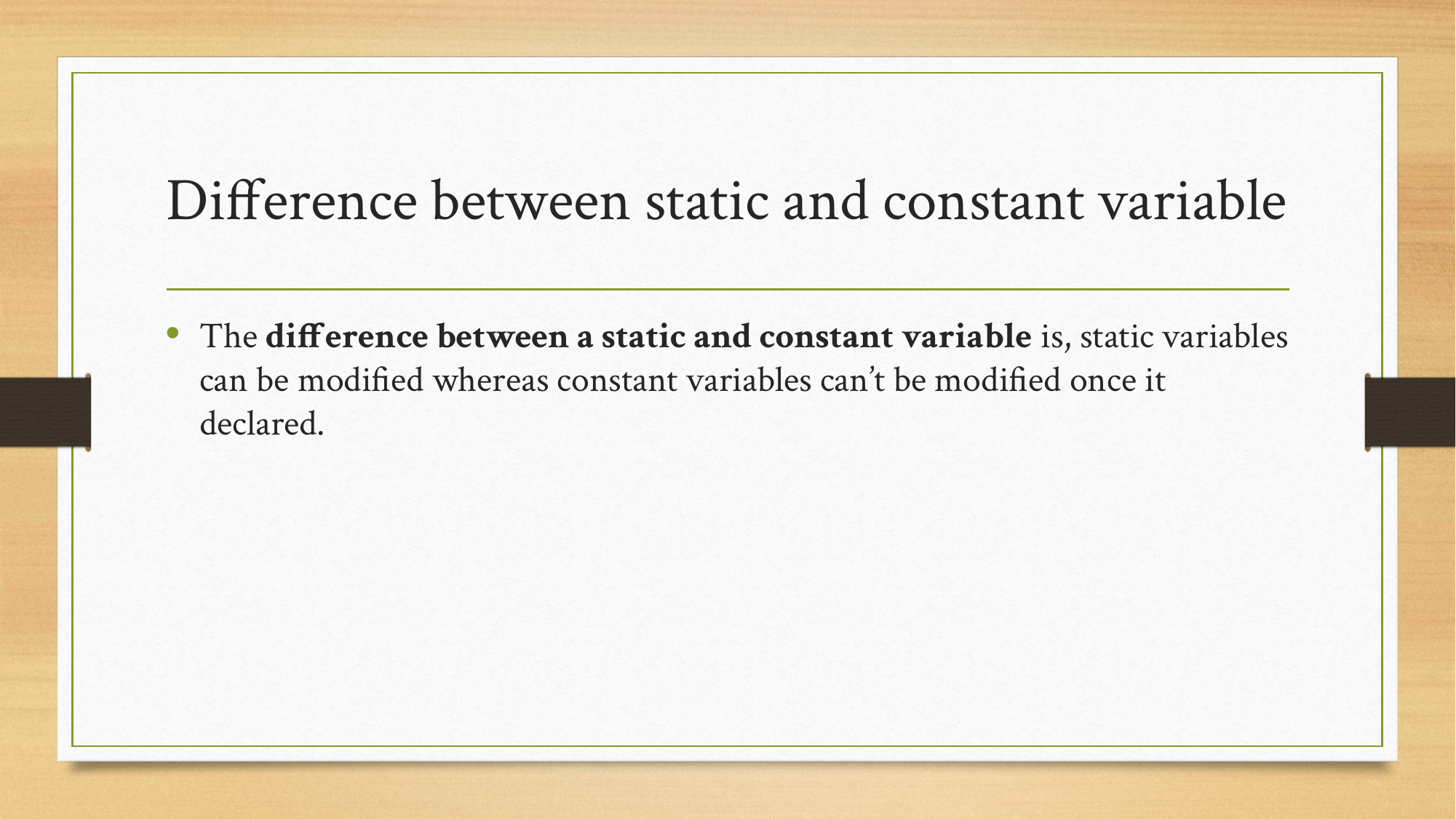

# Difference between static and constant variable
The difference between a static and constant variable is, static variables can be modified whereas constant variables can’t be modified once it declared.